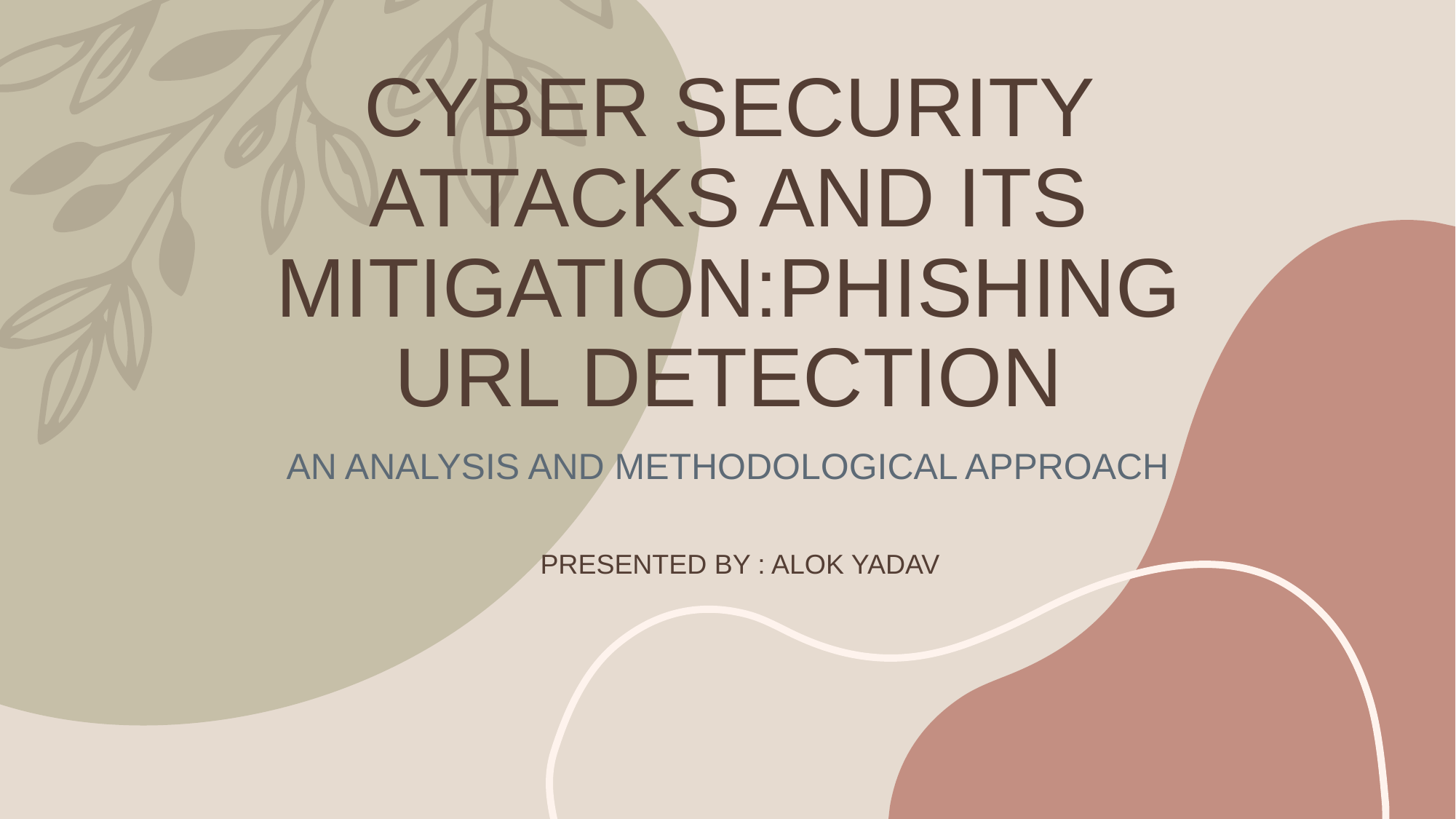

# CYBER SECURITY ATTACKS AND ITS MITIGATION:PHISHING URL DETECTION
AN ANALYSIS AND METHODOLOGICAL APPROACH
                                                 PRESENTED BY : ALOK YADAV